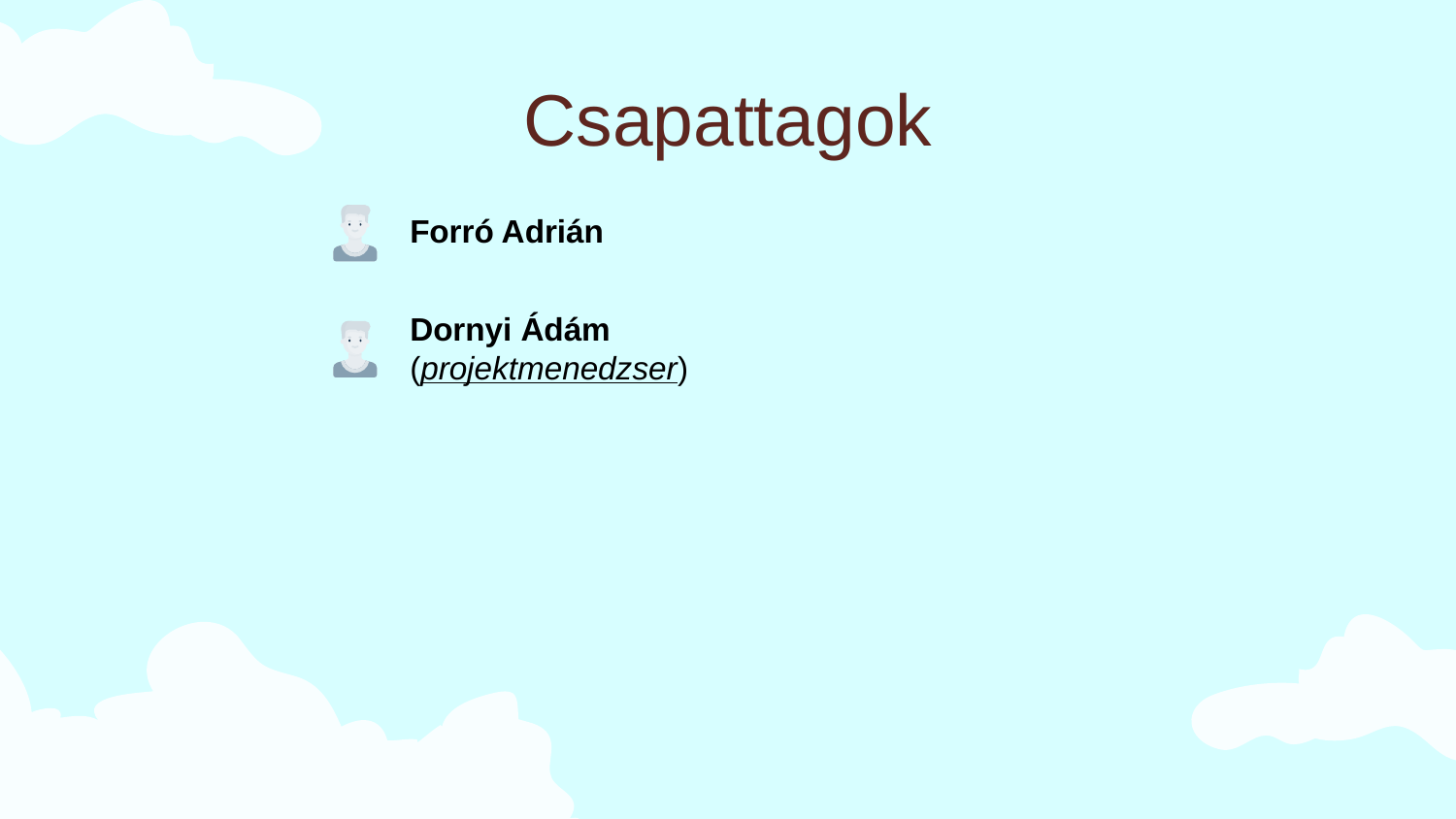

# Csapattagok
Forró Adrián

Dornyi Ádám (projektmenedzser)